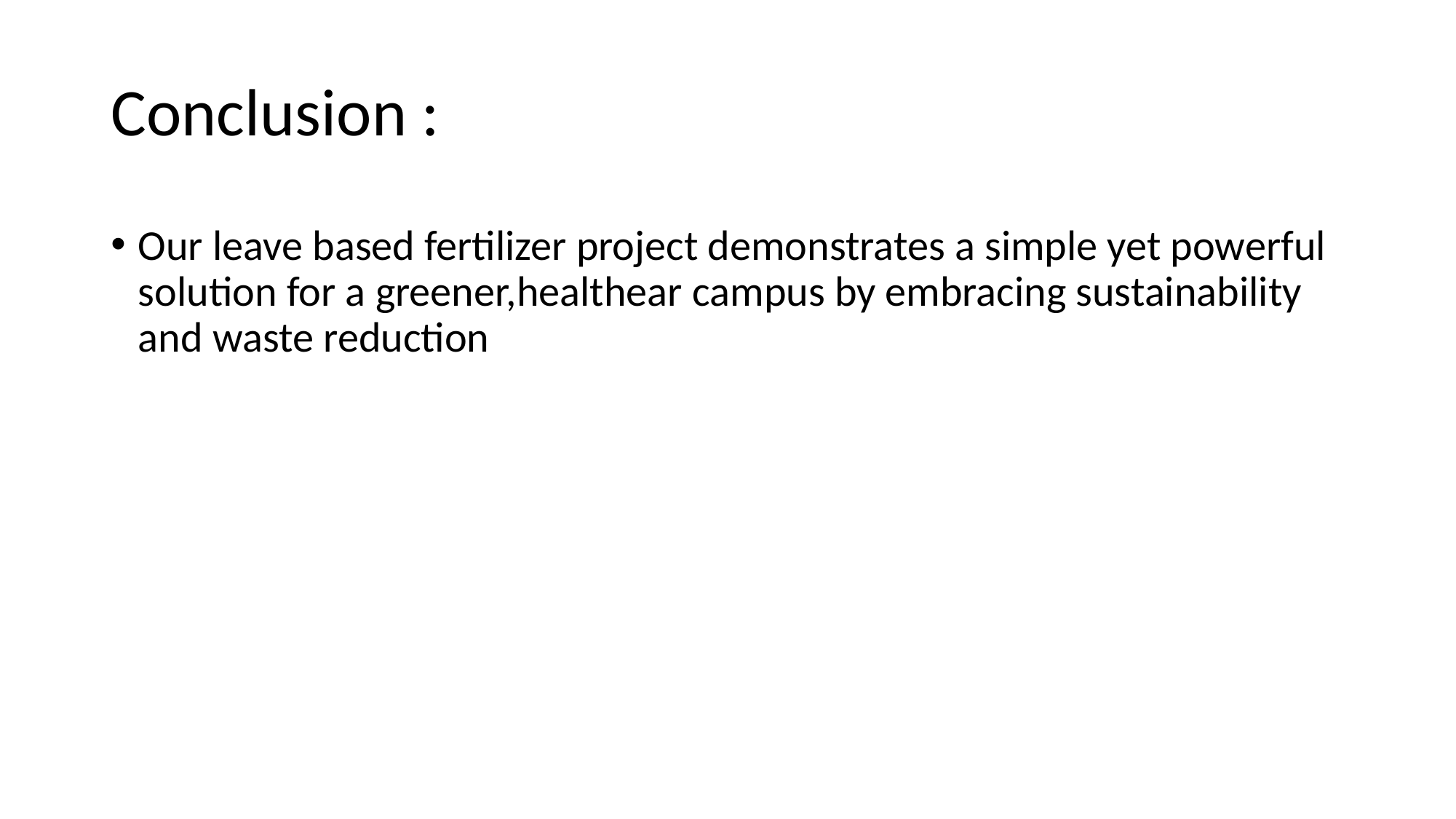

# Conclusion :
Our leave based fertilizer project demonstrates a simple yet powerful solution for a greener,healthear campus by embracing sustainability and waste reduction